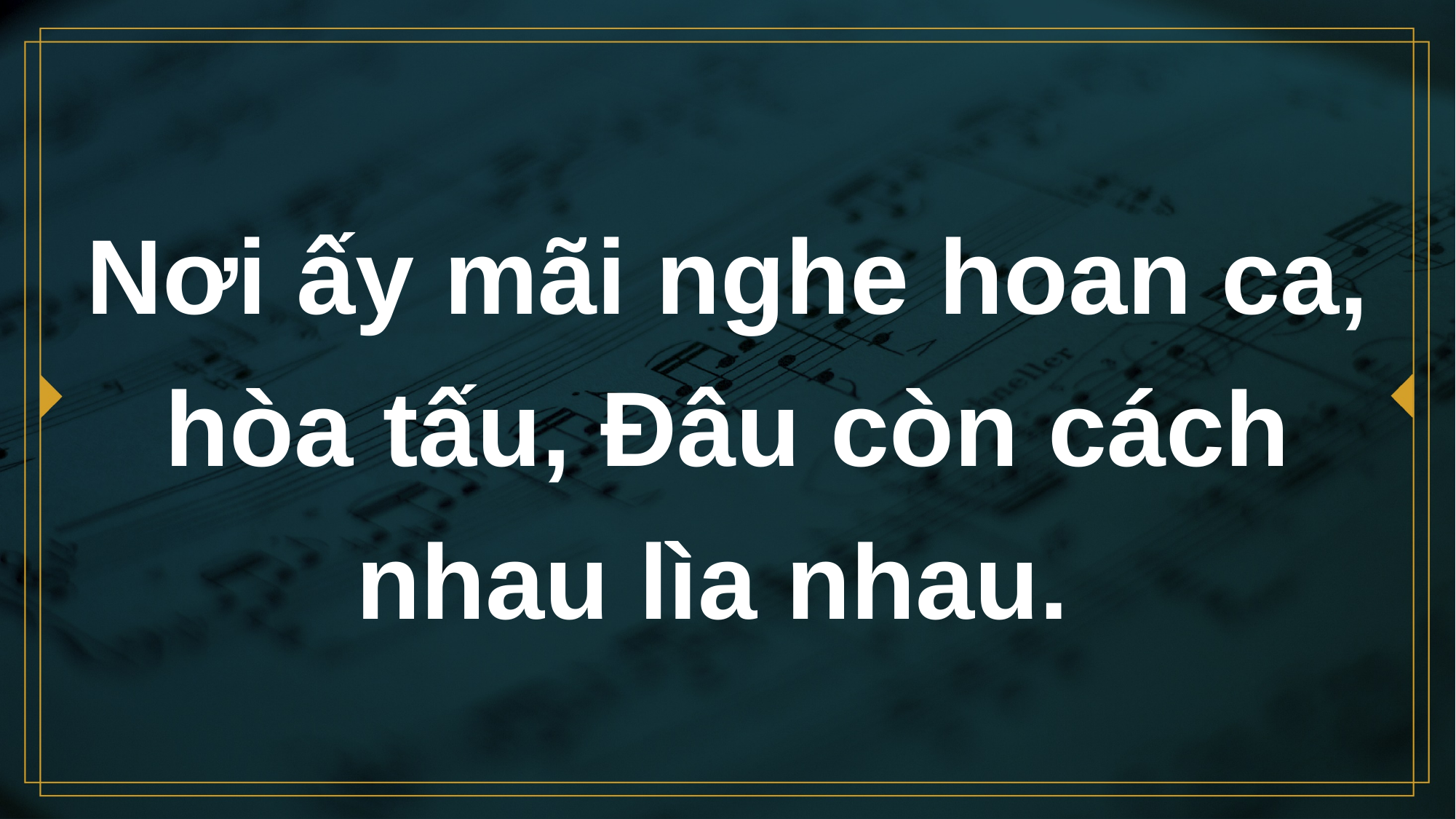

# Nơi ấy mãi nghe hoan ca, hòa tấu, Đâu còn cách nhau lìa nhau.